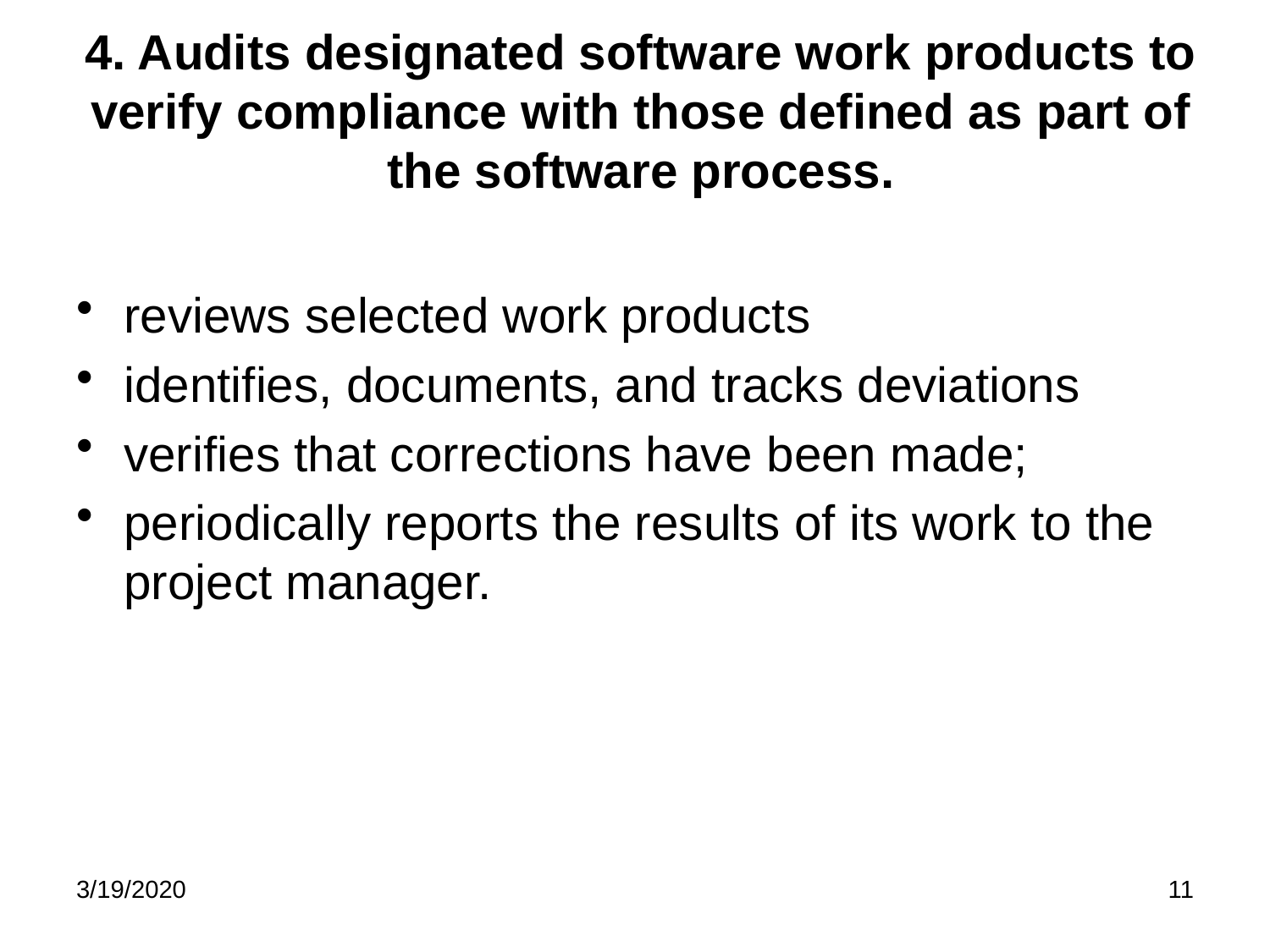

# 4. Audits designated software work products to verify compliance with those defined as part of the software process.
reviews selected work products
identifies, documents, and tracks deviations
verifies that corrections have been made;
periodically reports the results of its work to the project manager.

3/19/2020
11